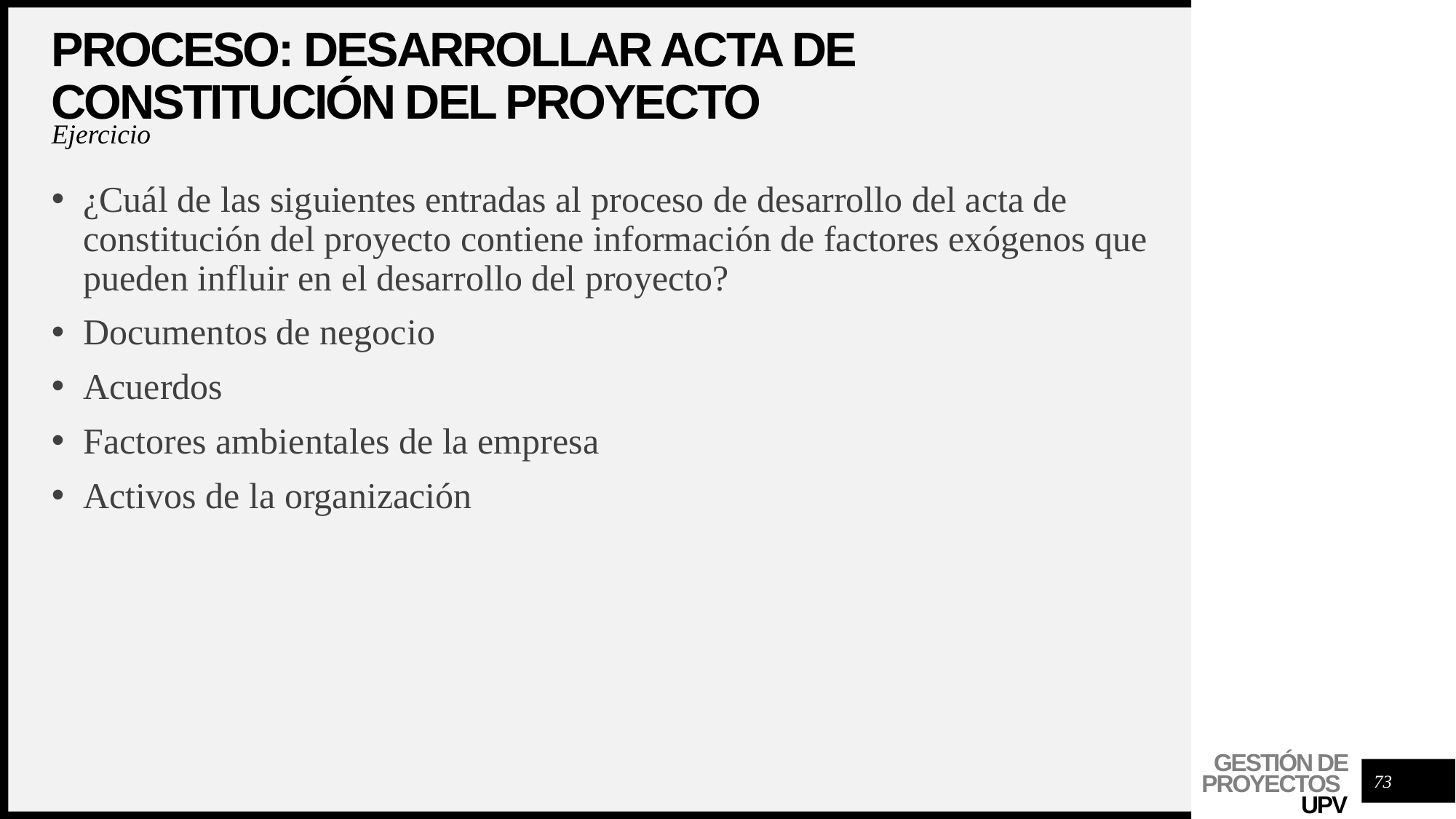

# Proceso: desarrollar Acta de constitución del proyecto
Ejercicio
¿Cuál de las siguientes entradas al proceso de desarrollo del acta de constitución del proyecto contiene información de factores exógenos que pueden influir en el desarrollo del proyecto?
Documentos de negocio
Acuerdos
Factores ambientales de la empresa
Activos de la organización

73